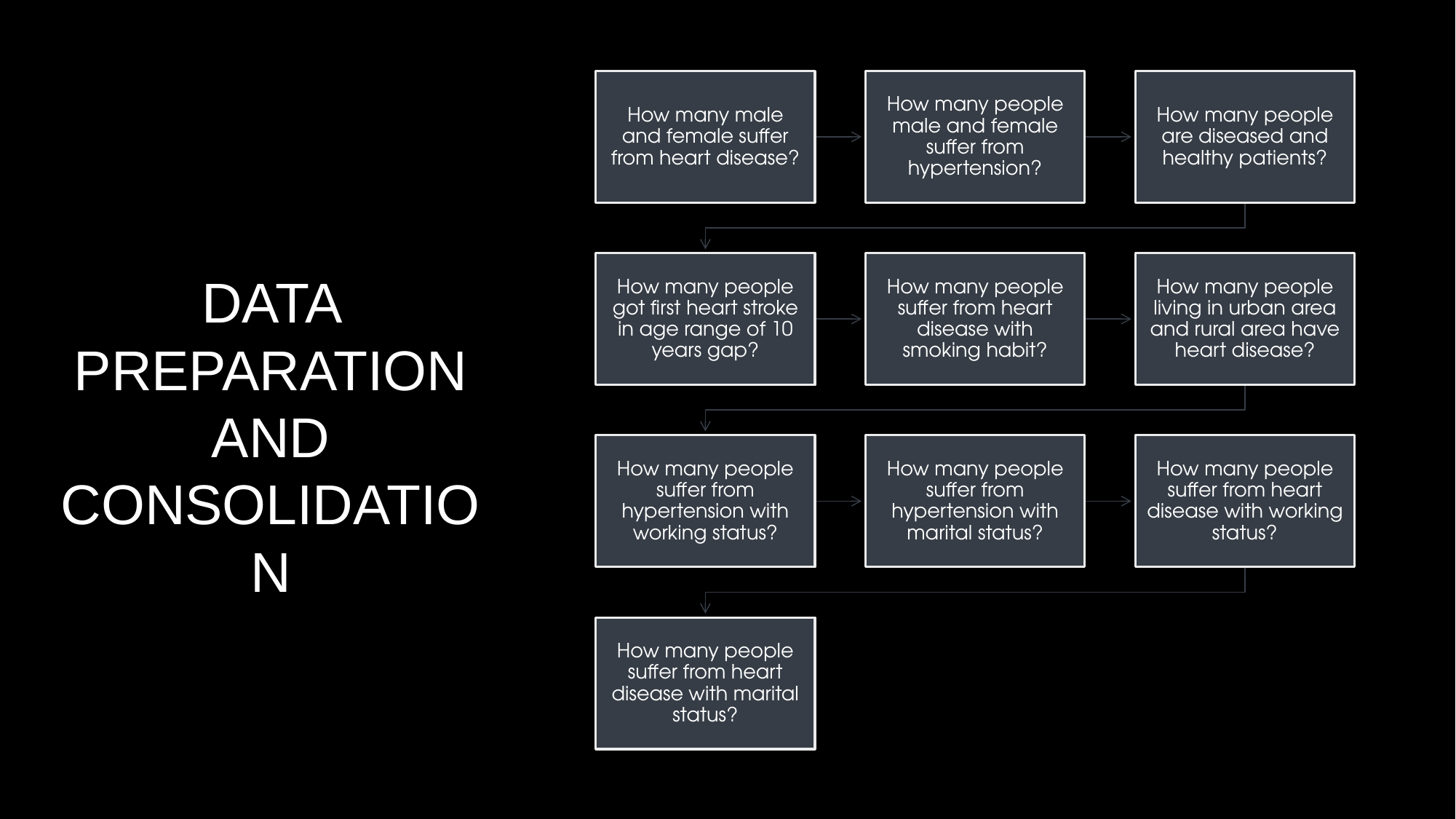

How many male and female suffer from heart disease?

How many people male and female suffer from hypertension?

How many people are diseased and healthy patients?

How many people got first heart stroke in age range of 10 years gap?

How many people suffer from heart disease with smoking habit?

How many people living in urban area and rural area have heart disease?

How many people suffer from hypertension with working status?

How many people suffer from hypertension with marital status?

How many people suffer from heart disease with working status?
How many people suffer from heart disease with marital status?
# Data Preparation and Consolidation